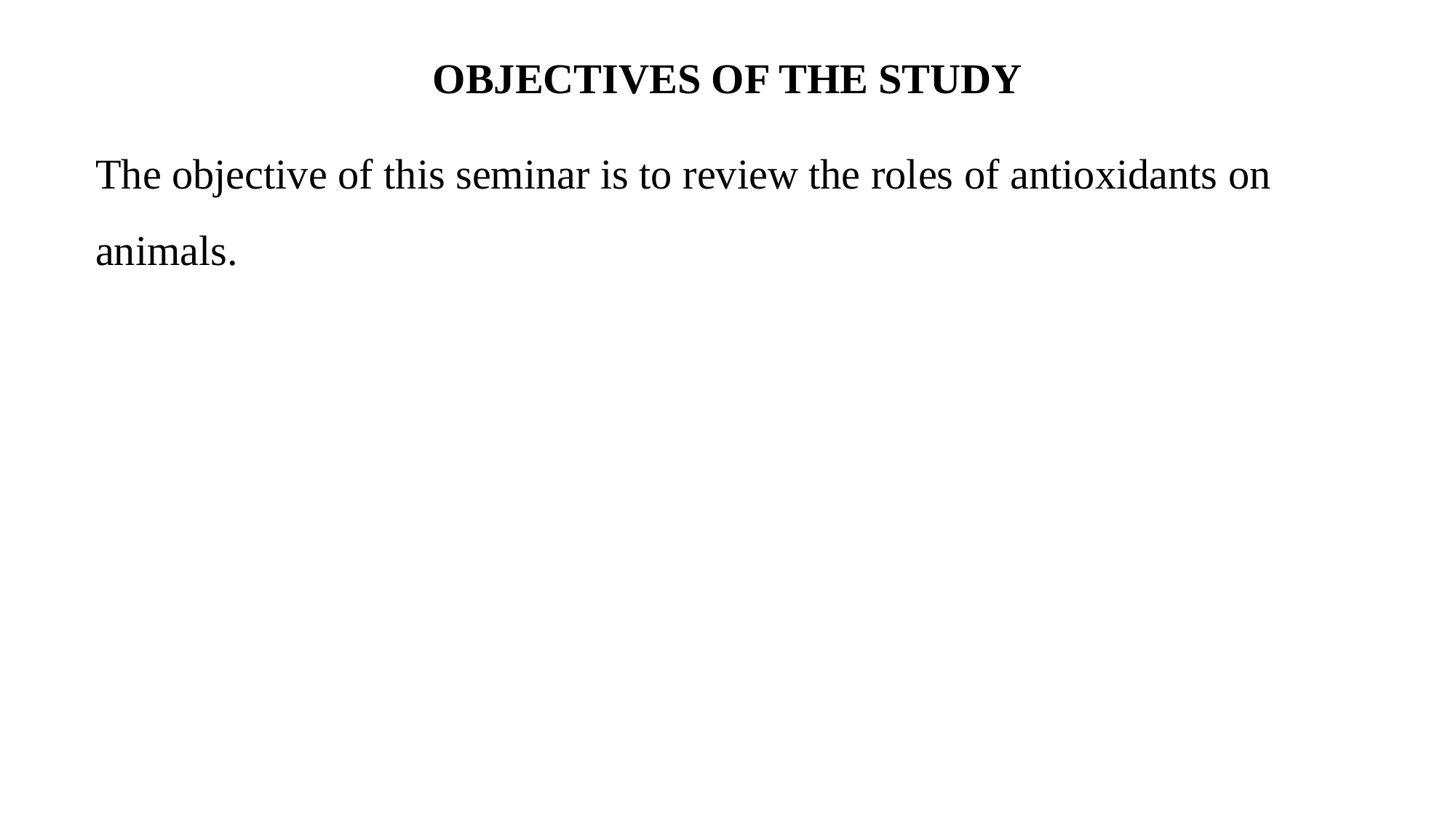

# OBJECTIVES OF THE STUDY
The objective of this seminar is to review the roles of antioxidants on animals.